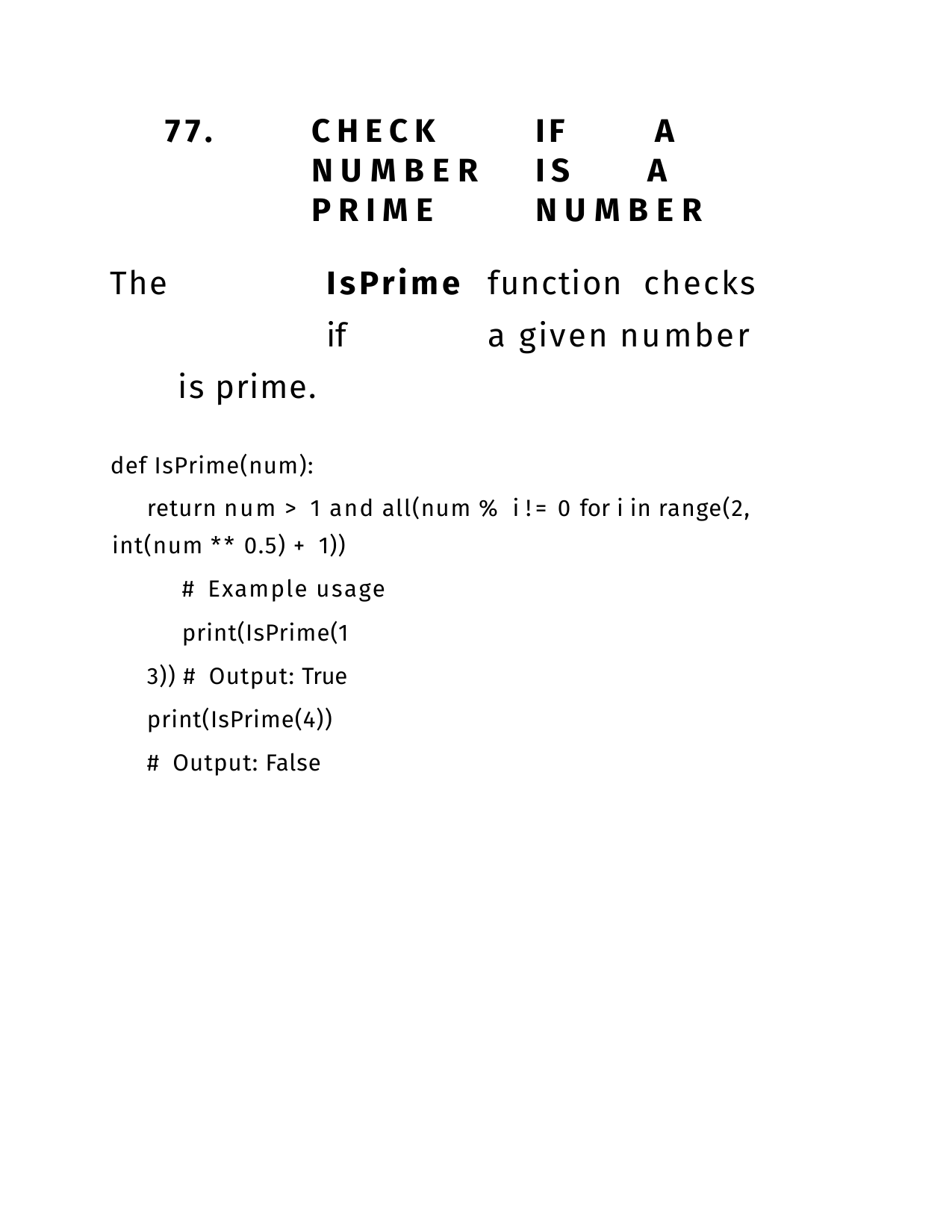

77.	CHECK	IF	 A	NUMBER	IS	A PRIME	NUMBER
The	IsPrime	function	checks	if	a given number is prime.

def IsPrime(num):
return num > 1 and all(num % i != 0 for i in range(2, int(num ** 0.5) + 1))
# Example usage
print(IsPrime(13)) # Output: True print(IsPrime(4)) # Output: False